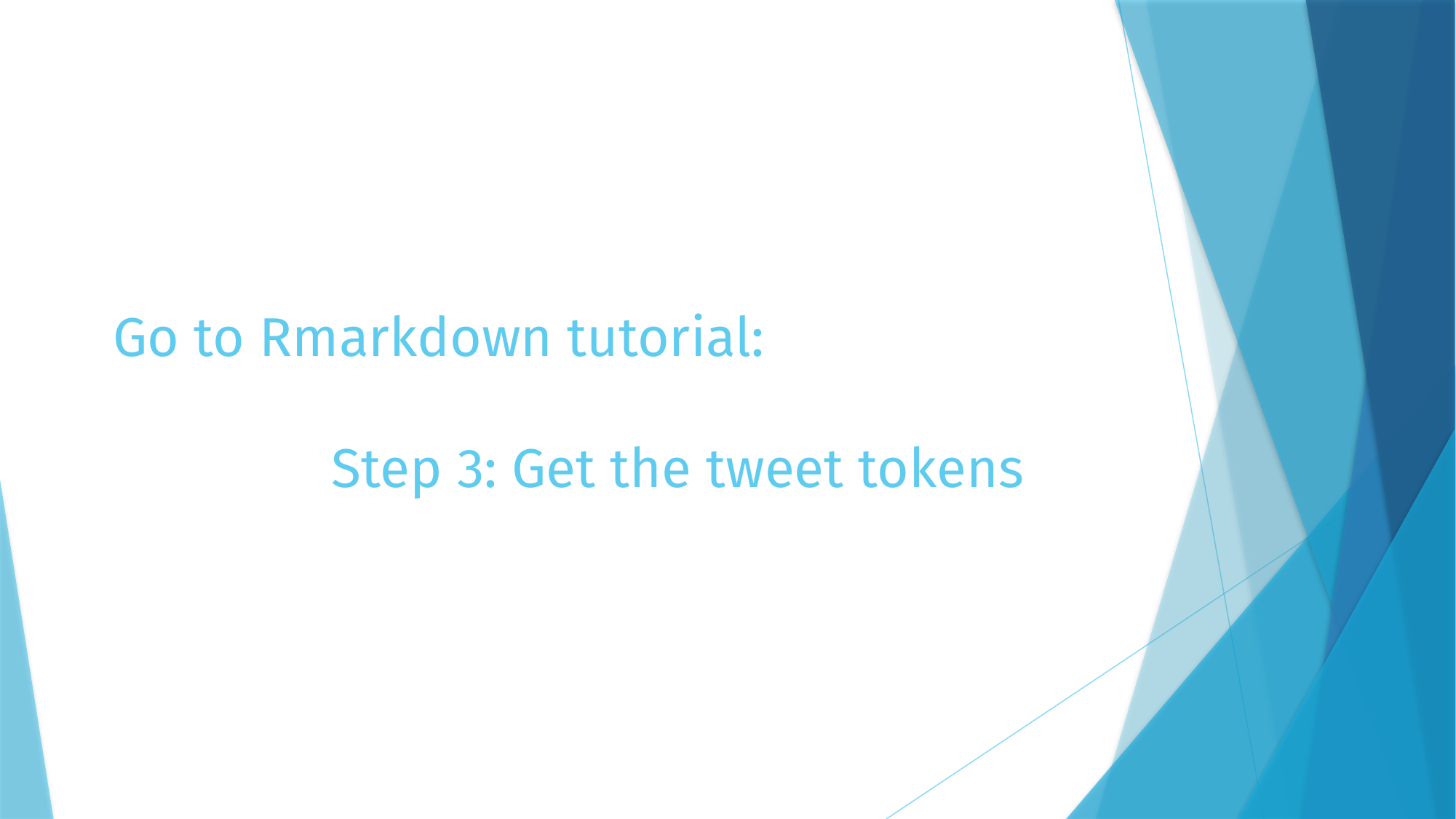

Go to Rmarkdown tutorial:

		Step 3: Get the tweet tokens